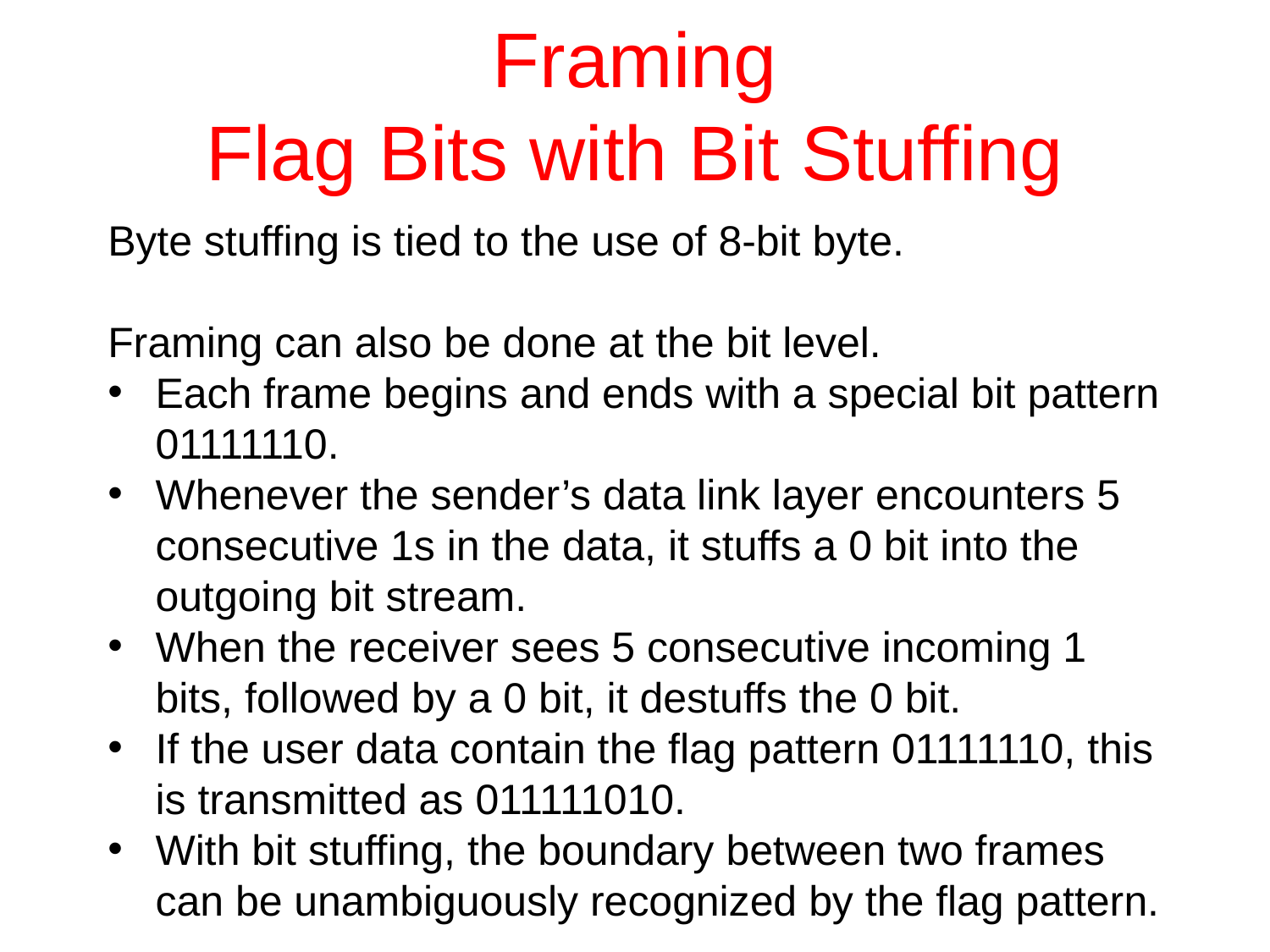

# Framing Flag Bits with Bit Stuffing
Byte stuffing is tied to the use of 8-bit byte.

Framing can also be done at the bit level.
Each frame begins and ends with a special bit pattern 01111110.
Whenever the sender’s data link layer encounters 5 consecutive 1s in the data, it stuffs a 0 bit into the outgoing bit stream.
When the receiver sees 5 consecutive incoming 1 bits, followed by a 0 bit, it destuffs the 0 bit.
If the user data contain the flag pattern 01111110, this is transmitted as 011111010.
With bit stuffing, the boundary between two frames can be unambiguously recognized by the flag pattern.